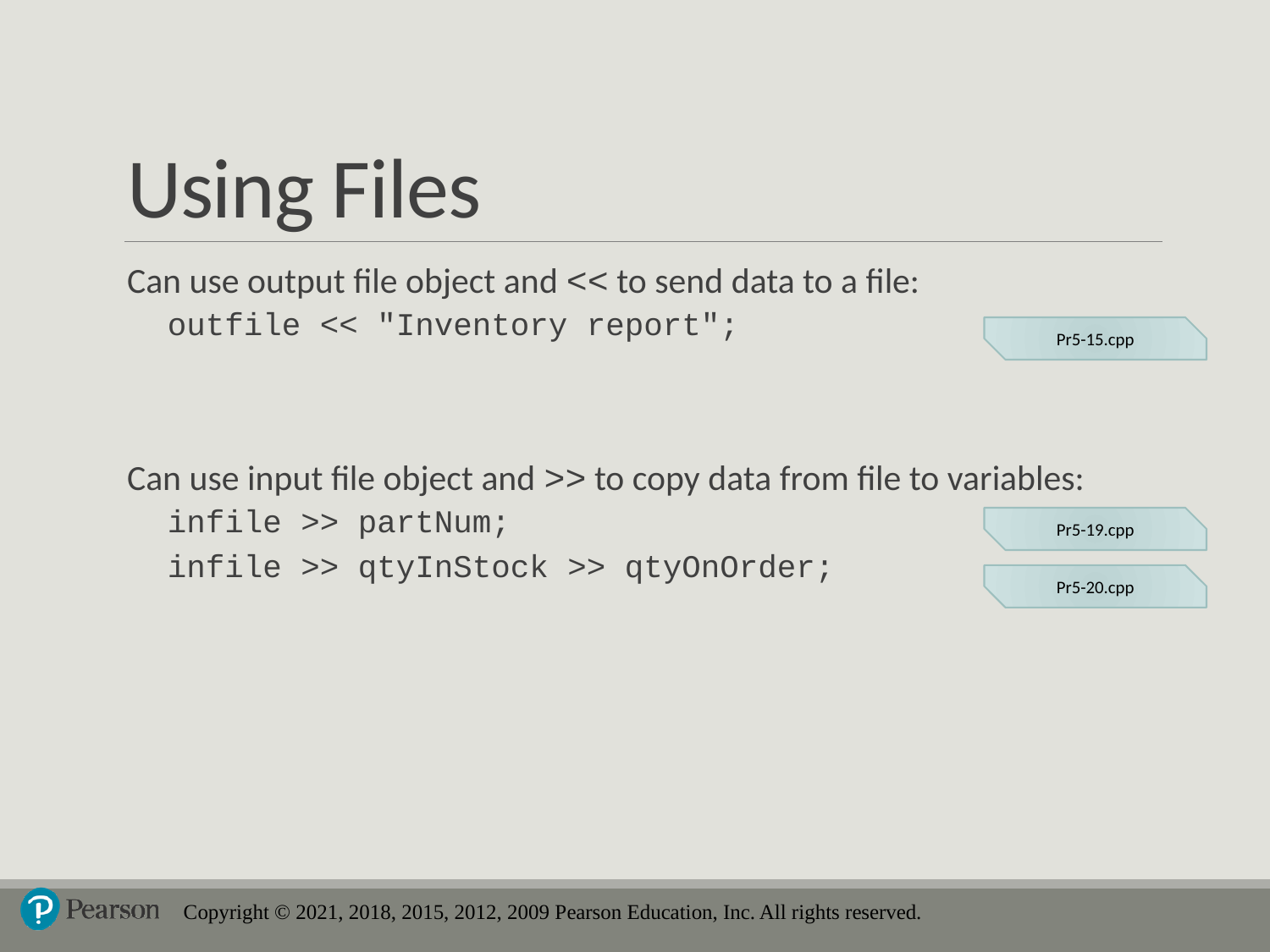

# Using Files
Can use output file object and << to send data to a file:
	outfile << "Inventory report";

Can use input file object and >> to copy data from file to variables:
	infile >> partNum;
	infile >> qtyInStock >> qtyOnOrder;

Pr5-15.cpp
Pr5-19.cpp
Pr5-20.cpp